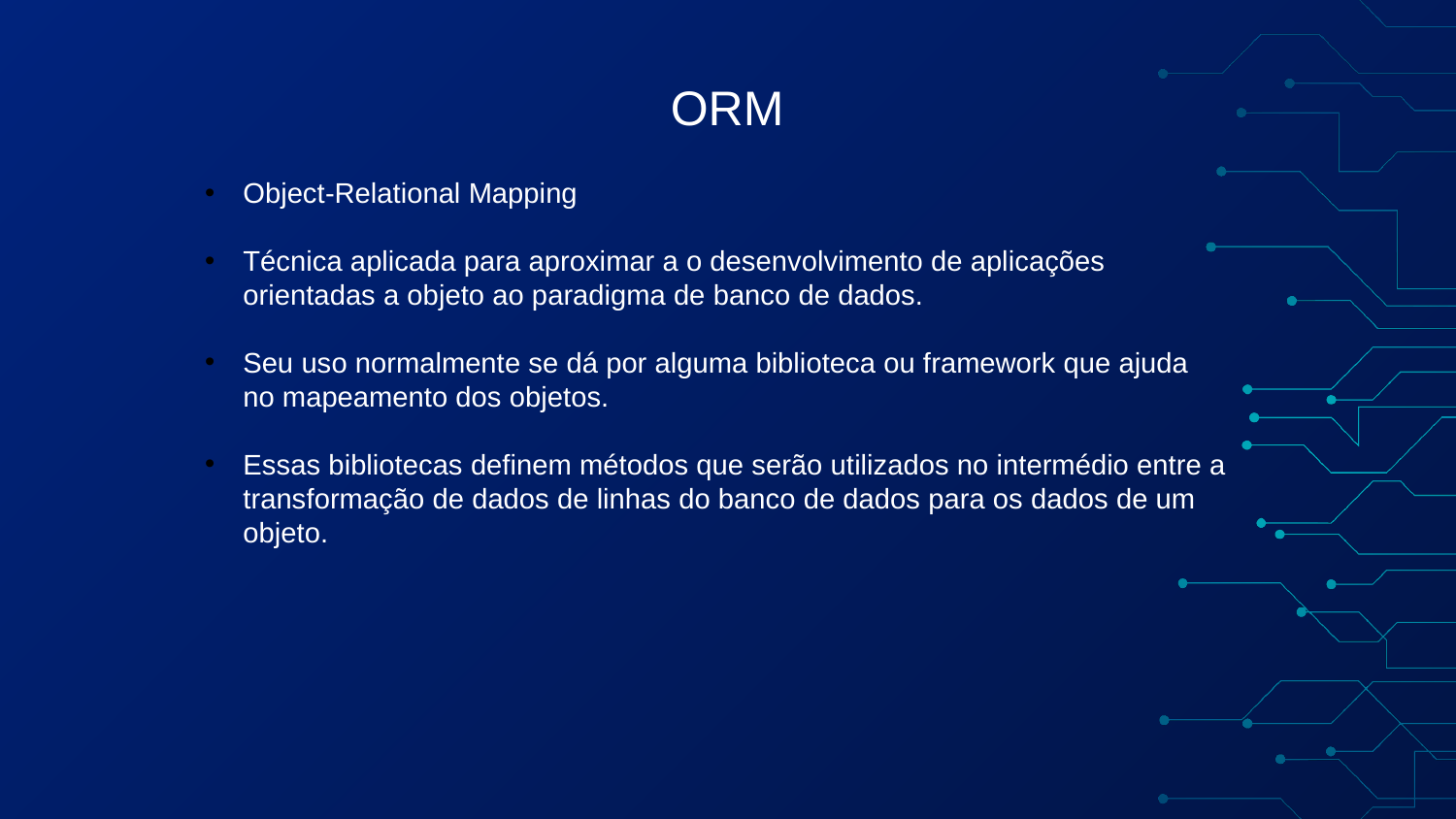

# ORM
Object-Relational Mapping

Técnica aplicada para aproximar a o desenvolvimento de aplicações orientadas a objeto ao paradigma de banco de dados.

Seu uso normalmente se dá por alguma biblioteca ou framework que ajuda no mapeamento dos objetos.

Essas bibliotecas definem métodos que serão utilizados no intermédio entre a transformação de dados de linhas do banco de dados para os dados de um objeto.